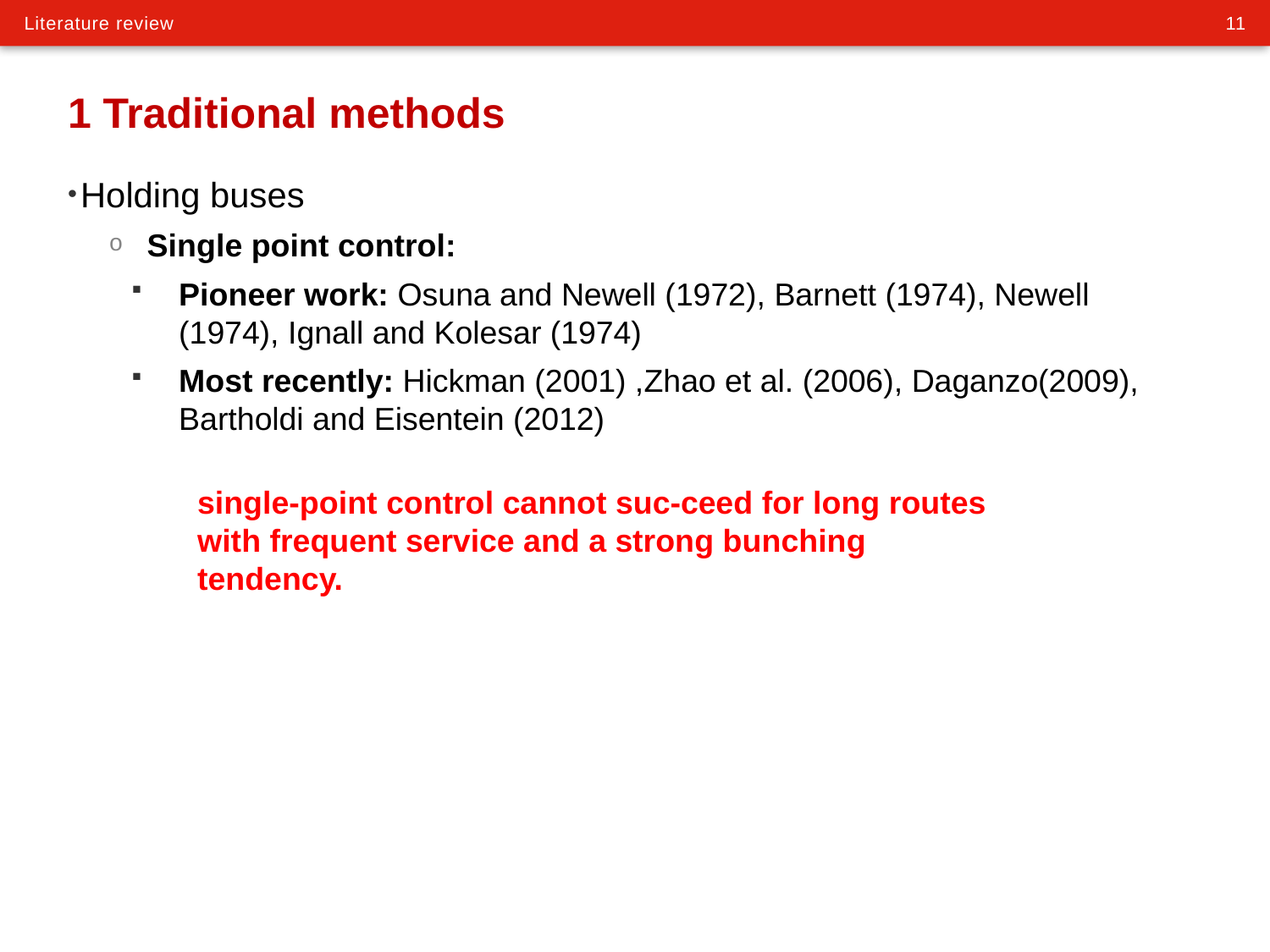

# 1 Traditional methods
Holding buses
Single point control:
Pioneer work: Osuna and Newell (1972), Barnett (1974), Newell (1974), Ignall and Kolesar (1974)
Most recently: Hickman (2001) ,Zhao et al. (2006), Daganzo(2009), Bartholdi and Eisentein (2012)
single-point control cannot suc-ceed for long routes with frequent service and a strong bunching tendency.